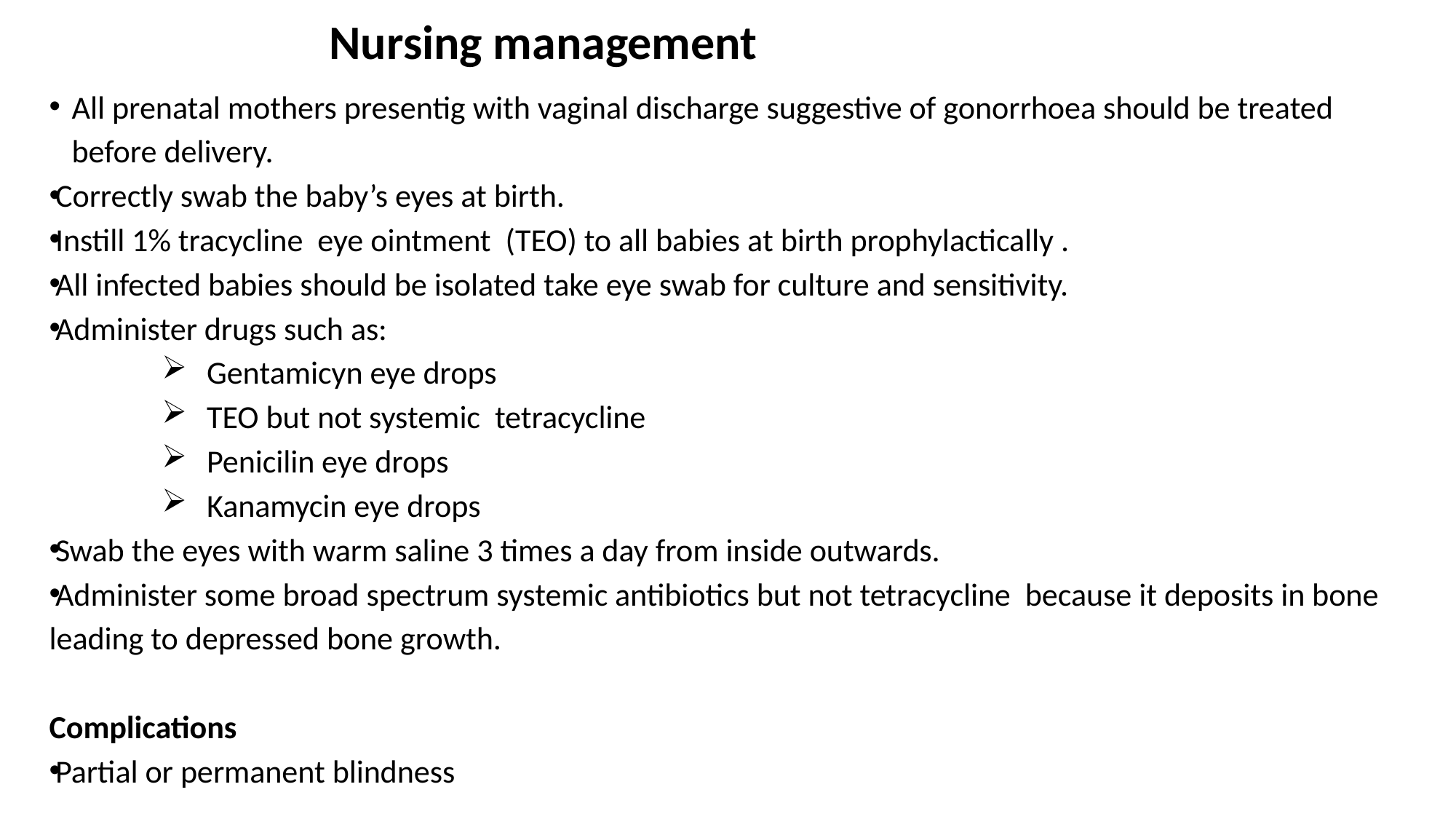

# Nursing management
All prenatal mothers presentig with vaginal discharge suggestive of gonorrhoea should be treated before delivery.
Correctly swab the baby’s eyes at birth.
Instill 1% tracycline  eye ointment  (TEO) to all babies at birth prophylactically .
All infected babies should be isolated take eye swab for culture and sensitivity.
Administer drugs such as:
Gentamicyn eye drops
TEO but not systemic  tetracycline
Penicilin eye drops
Kanamycin eye drops
Swab the eyes with warm saline 3 times a day from inside outwards.
Administer some broad spectrum systemic antibiotics but not tetracycline  because it deposits in bone leading to depressed bone growth.

Complications
Partial or permanent blindness